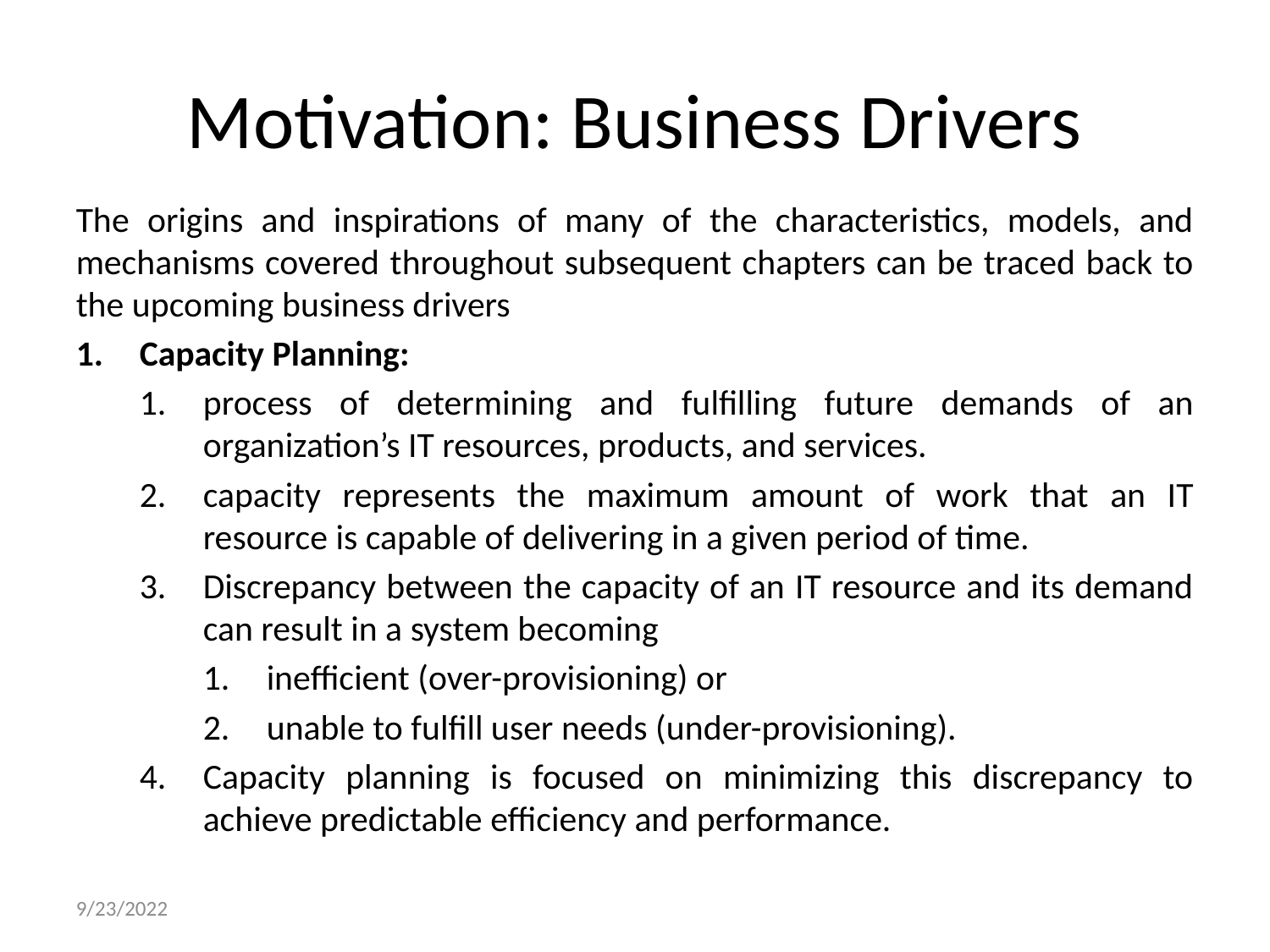

Motivation: Business Drivers
The origins and inspirations of many of the characteristics, models, and mechanisms covered throughout subsequent chapters can be traced back to the upcoming business drivers
Capacity Planning:
process of determining and fulfilling future demands of an organization’s IT resources, products, and services.
capacity represents the maximum amount of work that an IT resource is capable of delivering in a given period of time.
Discrepancy between the capacity of an IT resource and its demand can result in a system becoming
inefficient (over-provisioning) or
unable to fulfill user needs (under-provisioning).
Capacity planning is focused on minimizing this discrepancy to achieve predictable efficiency and performance.

9/23/2022